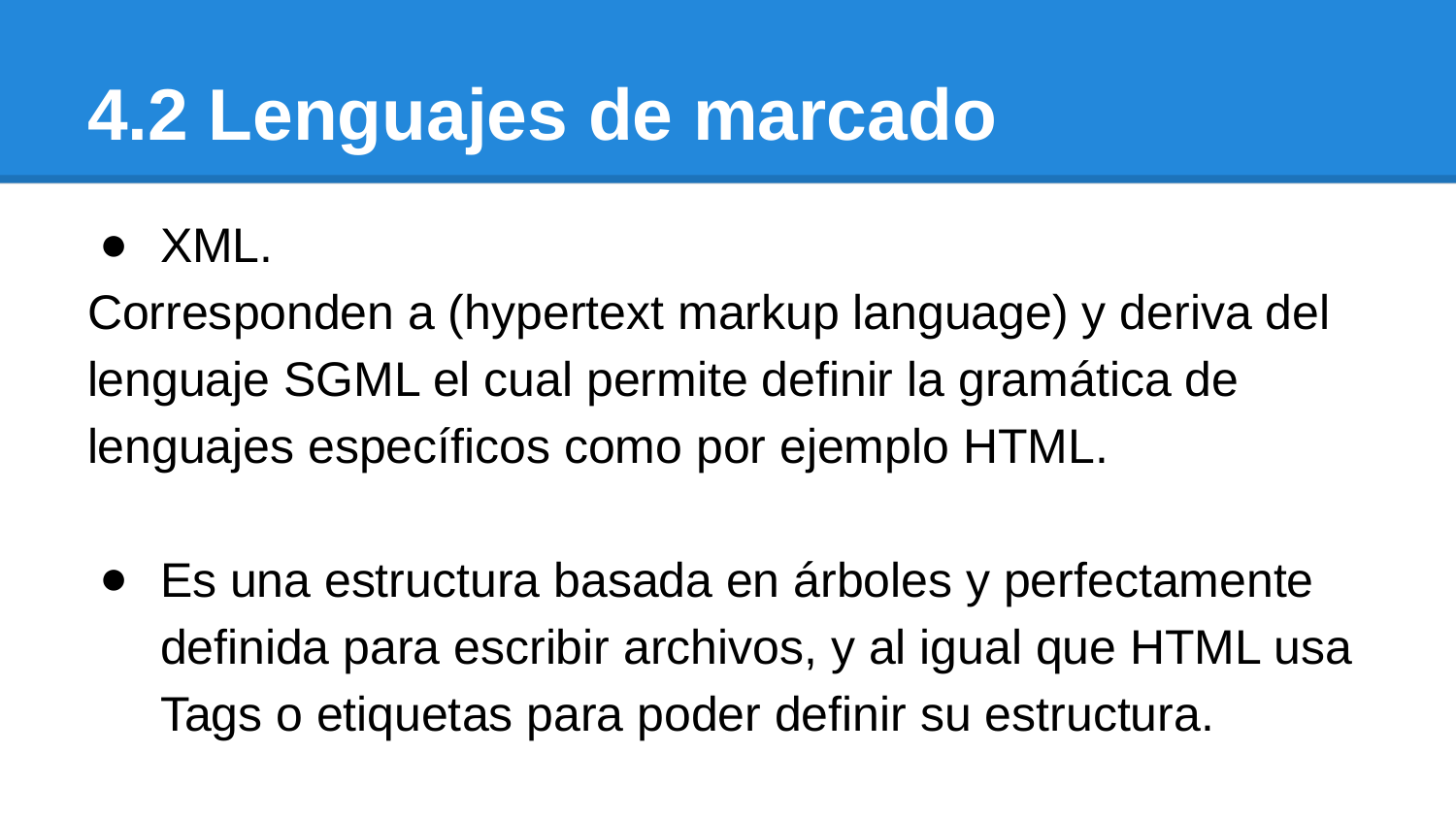

# 4.2 Lenguajes de marcado
XML.
Corresponden a (hypertext markup language) y deriva del lenguaje SGML el cual permite definir la gramática de lenguajes específicos como por ejemplo HTML.

Es una estructura basada en árboles y perfectamente definida para escribir archivos, y al igual que HTML usa Tags o etiquetas para poder definir su estructura.